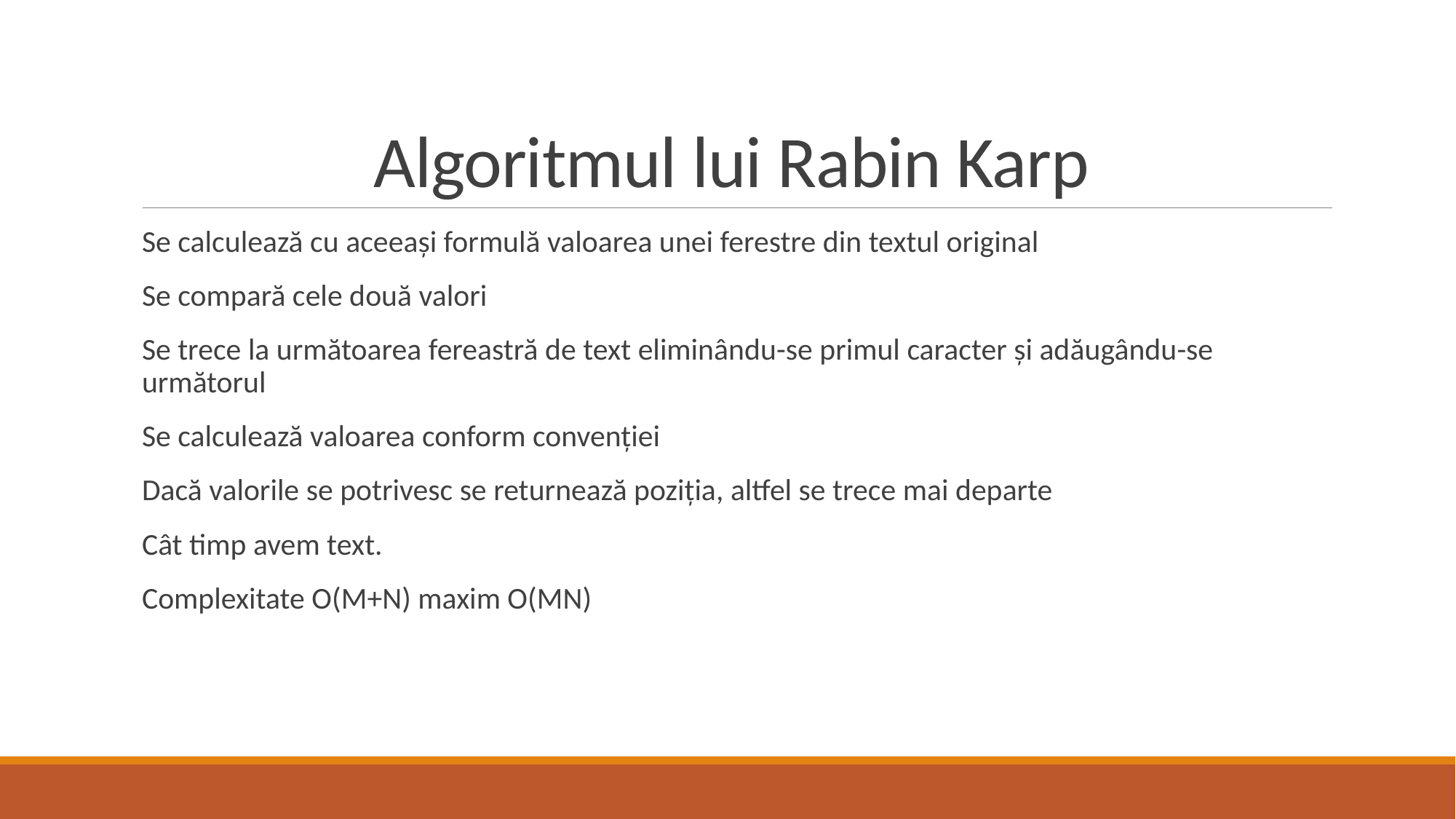

# Algoritmul lui Rabin Karp
Se calculează cu aceeași formulă valoarea unei ferestre din textul original
Se compară cele două valori
Se trece la următoarea fereastră de text eliminându-se primul caracter și adăugându-se următorul
Se calculează valoarea conform convenției
Dacă valorile se potrivesc se returnează poziția, altfel se trece mai departe
Cât timp avem text.
Complexitate O(M+N) maxim O(MN)